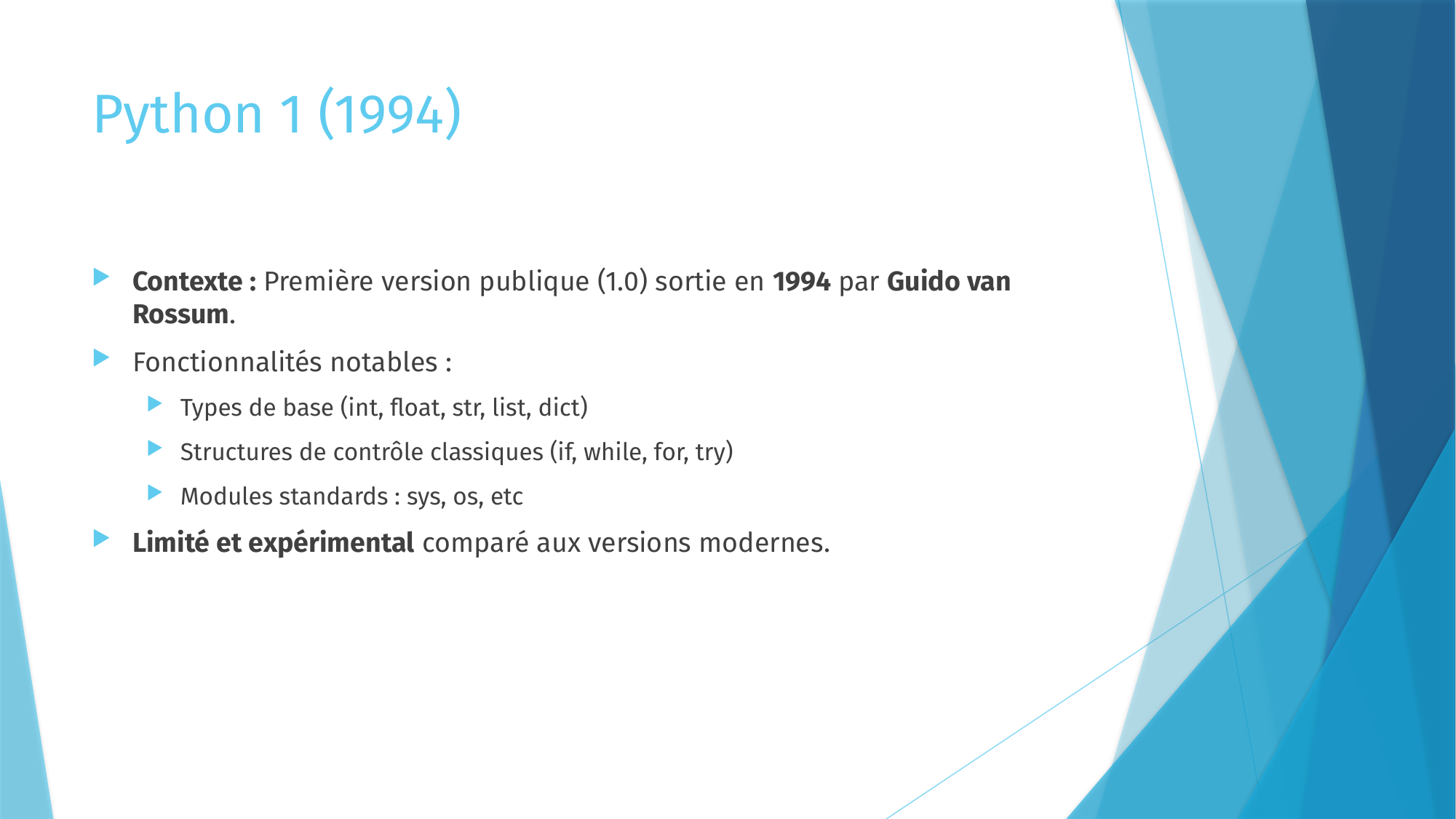

# Python 1 (1994)
Contexte : Première version publique (1.0) sortie en 1994 par Guido van Rossum.
Fonctionnalités notables :
Types de base (int, float, str, list, dict)
Structures de contrôle classiques (if, while, for, try)
Modules standards : sys, os, etc
Limité et expérimental comparé aux versions modernes.